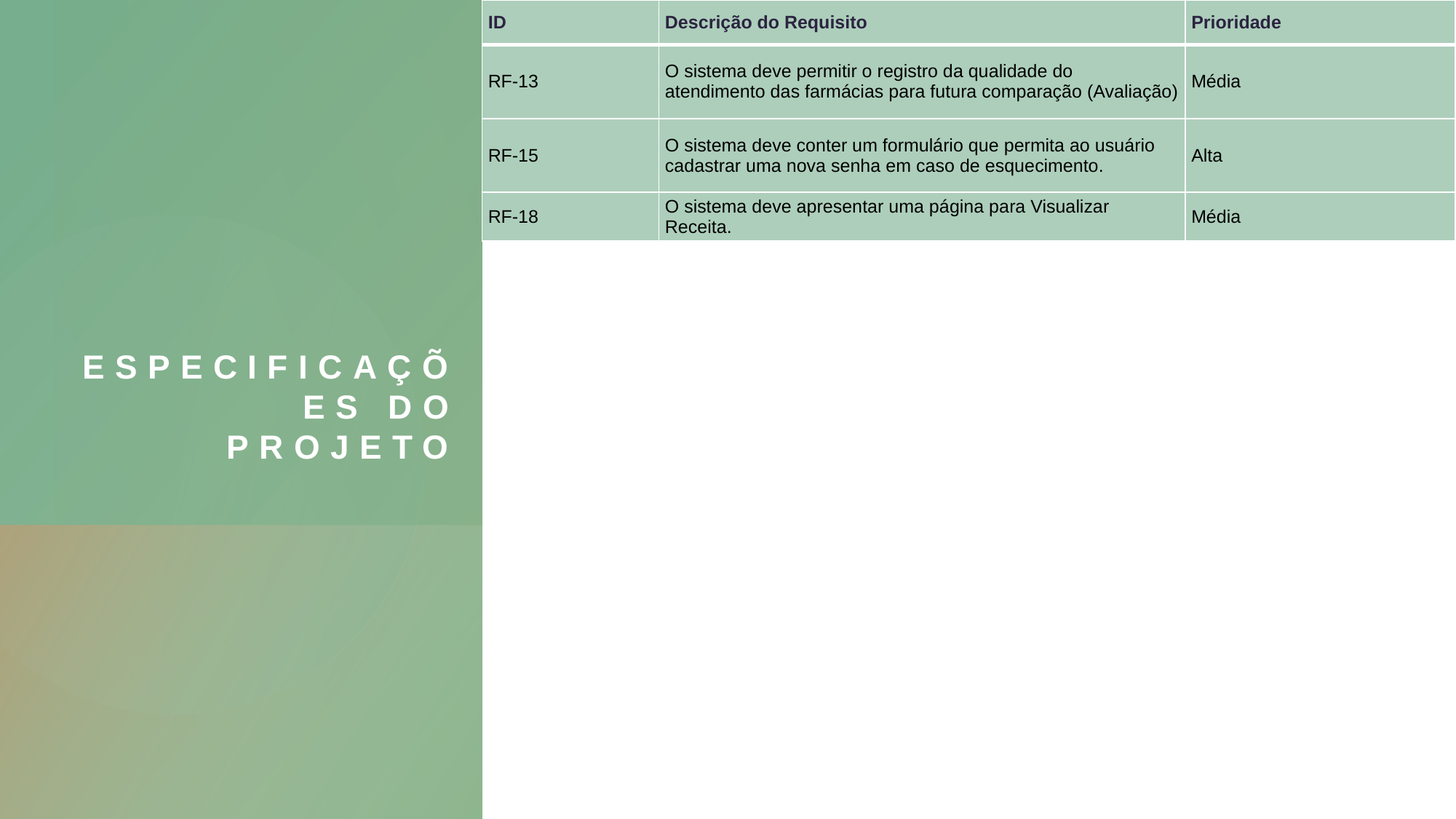

| ID | Descrição do Requisito | Prioridade |
| --- | --- | --- |
| RF-13 | O sistema deve permitir o registro da qualidade do atendimento das farmácias para futura comparação (Avaliação) | Média |
| RF-15 | O sistema deve conter um formulário que permita ao usuário cadastrar uma nova senha em caso de esquecimento. | Alta |
| RF-18 | O sistema deve apresentar uma página para Visualizar Receita. | Média |

# Especificações do Projeto